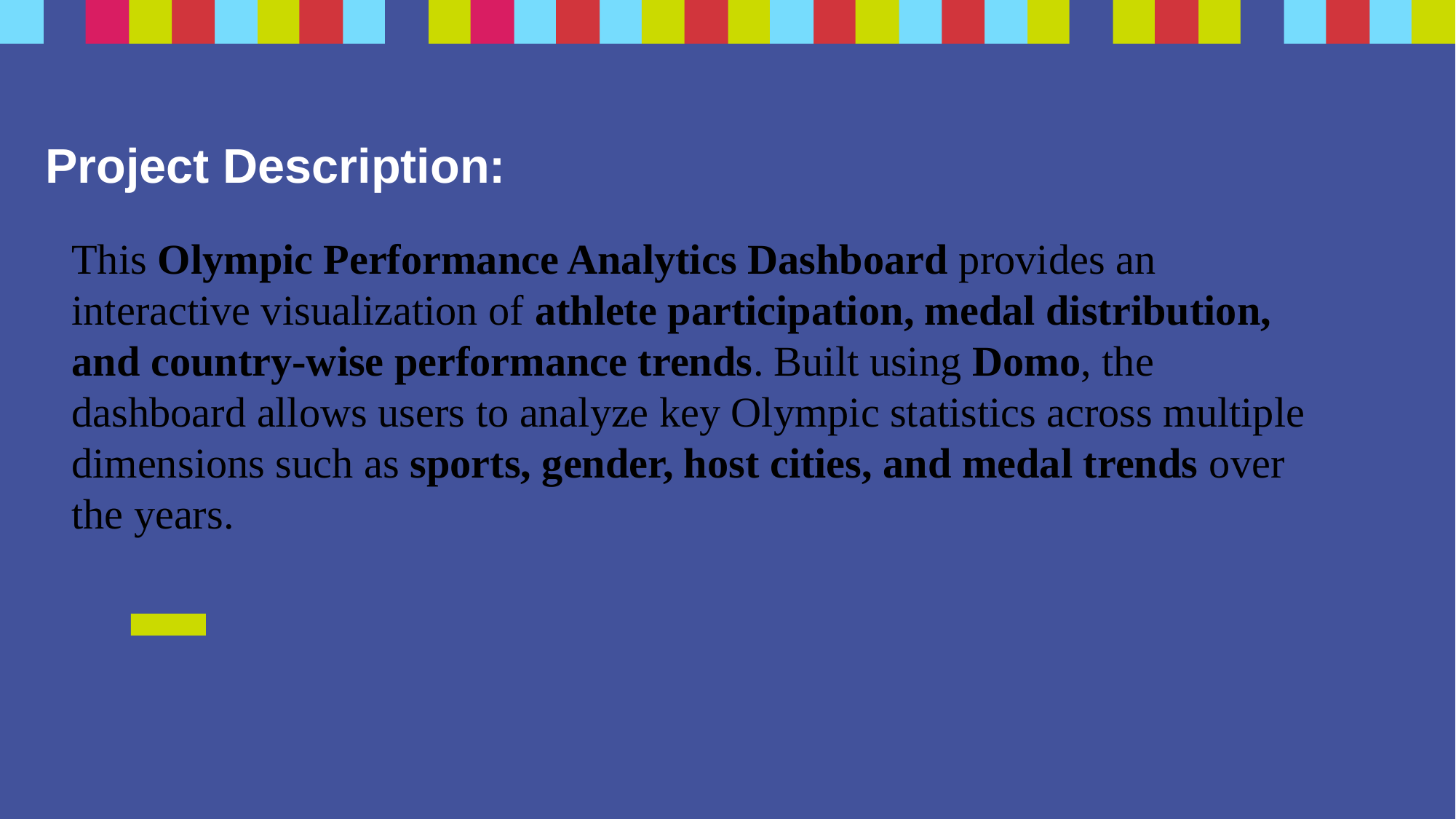

# Project Description:
This Olympic Performance Analytics Dashboard provides an interactive visualization of athlete participation, medal distribution, and country-wise performance trends. Built using Domo, the dashboard allows users to analyze key Olympic statistics across multiple dimensions such as sports, gender, host cities, and medal trends over the years.